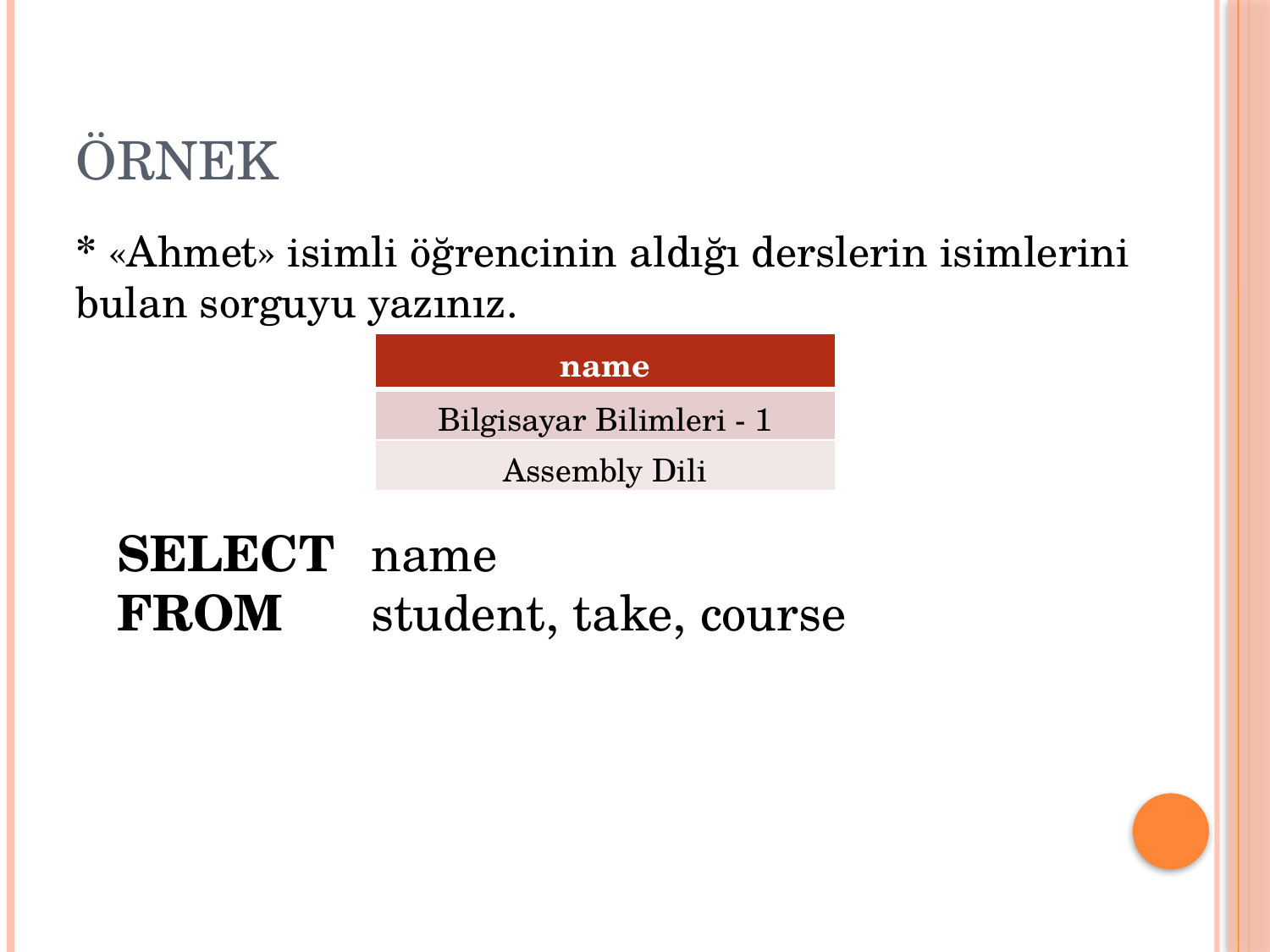

# Örnek
* «Ahmet» isimli öğrencinin aldığı derslerin isimlerini bulan sorguyu yazınız.
| name |
| --- |
| Bilgisayar Bilimleri - 1 |
| Assembly Dili |
SELECT 	name
FROM 	student, take, course